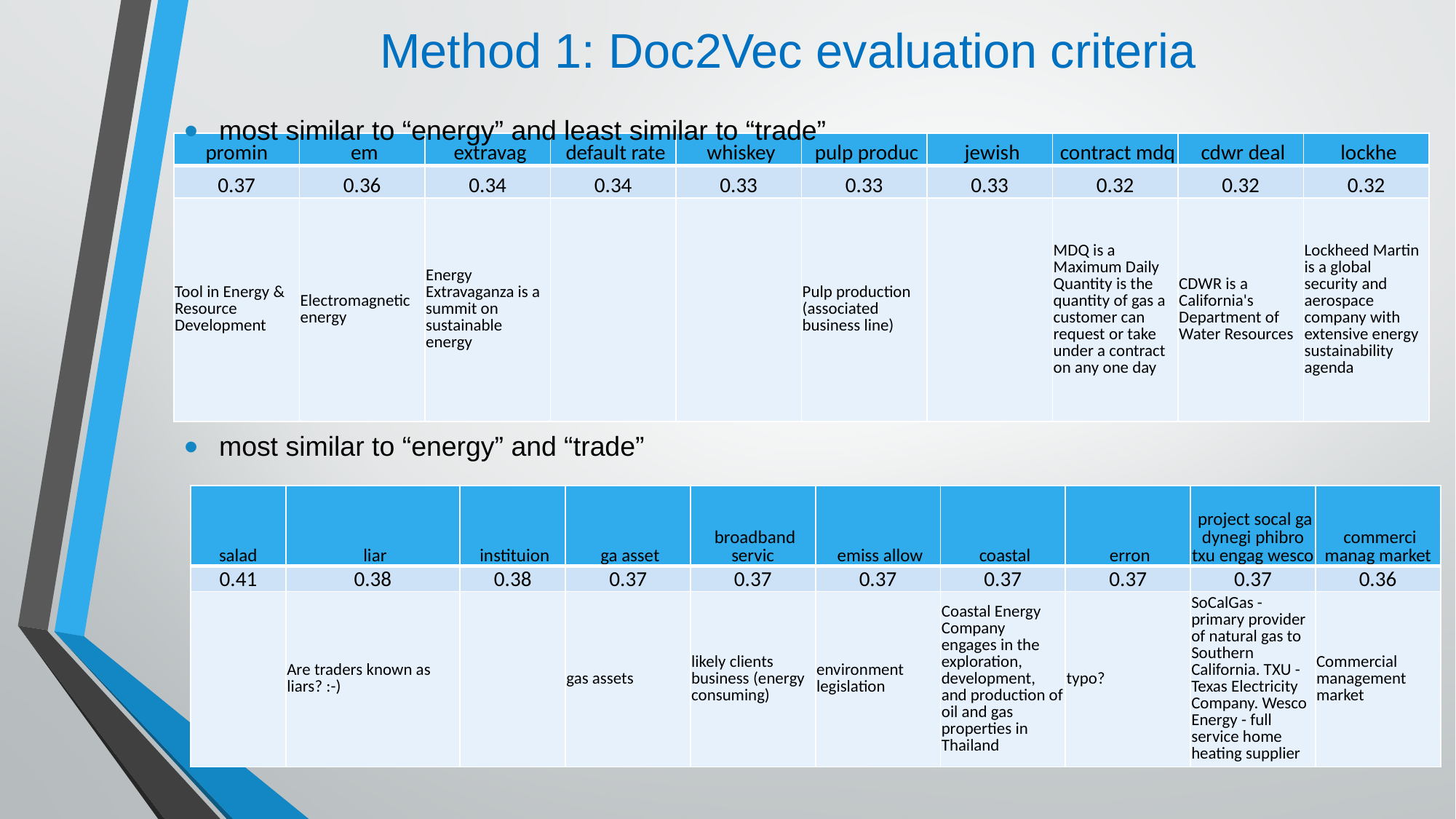

Method 1: Doc2Vec evaluation criteria
most similar to “energy” and least similar to “trade”

most similar to “energy” and “trade”

| promin | em | extravag | default rate | whiskey | pulp produc | jewish | contract mdq | cdwr deal | lockhe |
| --- | --- | --- | --- | --- | --- | --- | --- | --- | --- |
| 0.37 | 0.36 | 0.34 | 0.34 | 0.33 | 0.33 | 0.33 | 0.32 | 0.32 | 0.32 |
| Tool in Energy & Resource Development | Electromagnetic energy | Energy Extravaganza is a summit on sustainable energy |  |  | Pulp production (associated business line) |  | MDQ is a Maximum Daily Quantity is the quantity of gas a customer can request or take under a contract on any one day | CDWR is a California's Department of Water Resources | Lockheed Martin is a global security and aerospace company with extensive energy sustainability agenda |
| salad | liar | instituion | ga asset | broadband servic | emiss allow | coastal | erron | project socal ga dynegi phibro txu engag wesco | commerci manag market |
| --- | --- | --- | --- | --- | --- | --- | --- | --- | --- |
| 0.41 | 0.38 | 0.38 | 0.37 | 0.37 | 0.37 | 0.37 | 0.37 | 0.37 | 0.36 |
|  | Are traders known as liars? :-) |  | gas assets | likely clients business (energy consuming) | environment legislation | Coastal Energy Company engages in the exploration, development, and production of oil and gas properties in Thailand | typo? | SoCalGas - primary provider of natural gas to Southern California. TXU - Texas Electricity Company. Wesco Energy - full service home heating supplier | Commercial management market |